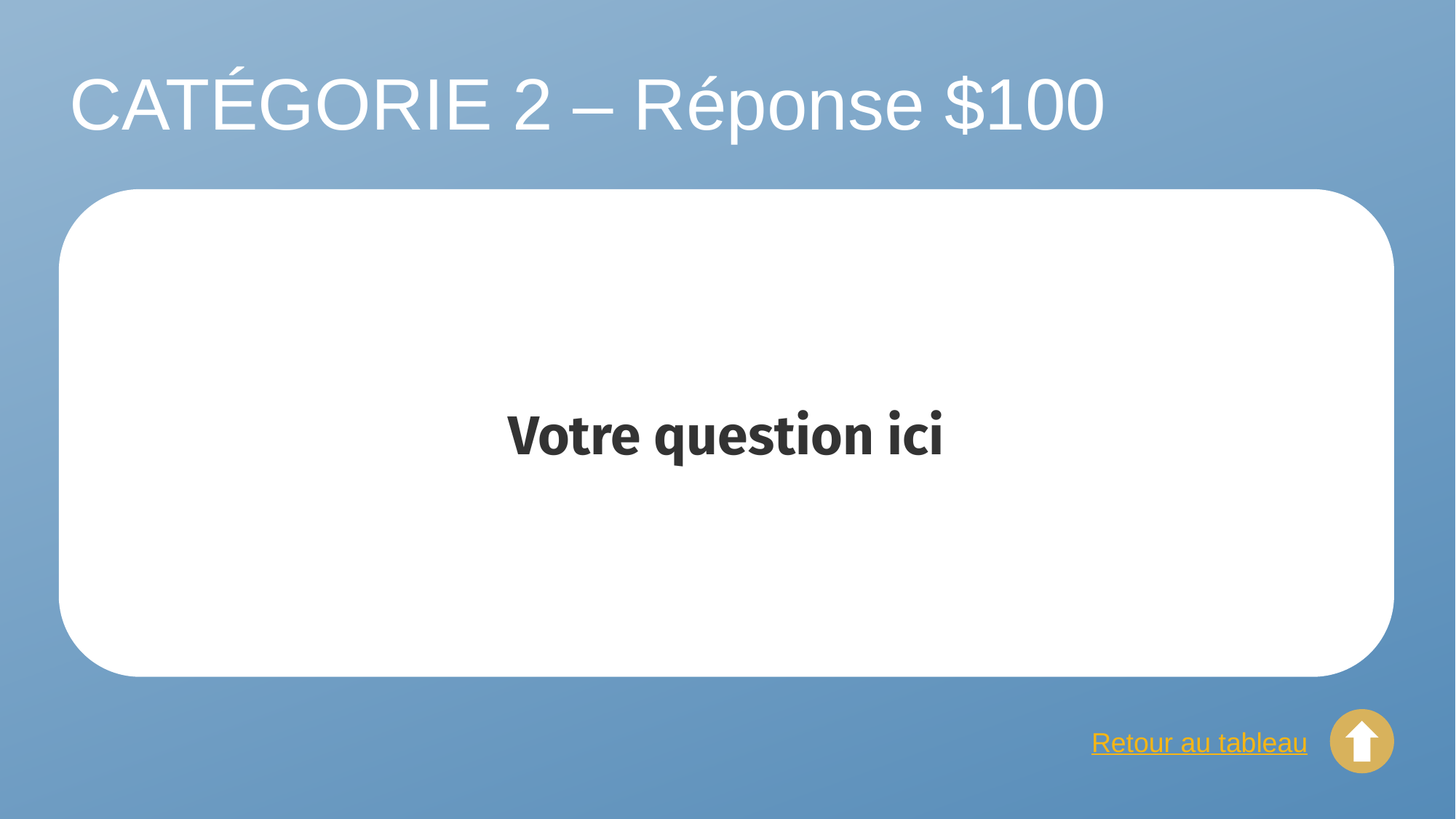

# CATÉGORIE 2 – Réponse $100
Votre question ici

Retour au tableau